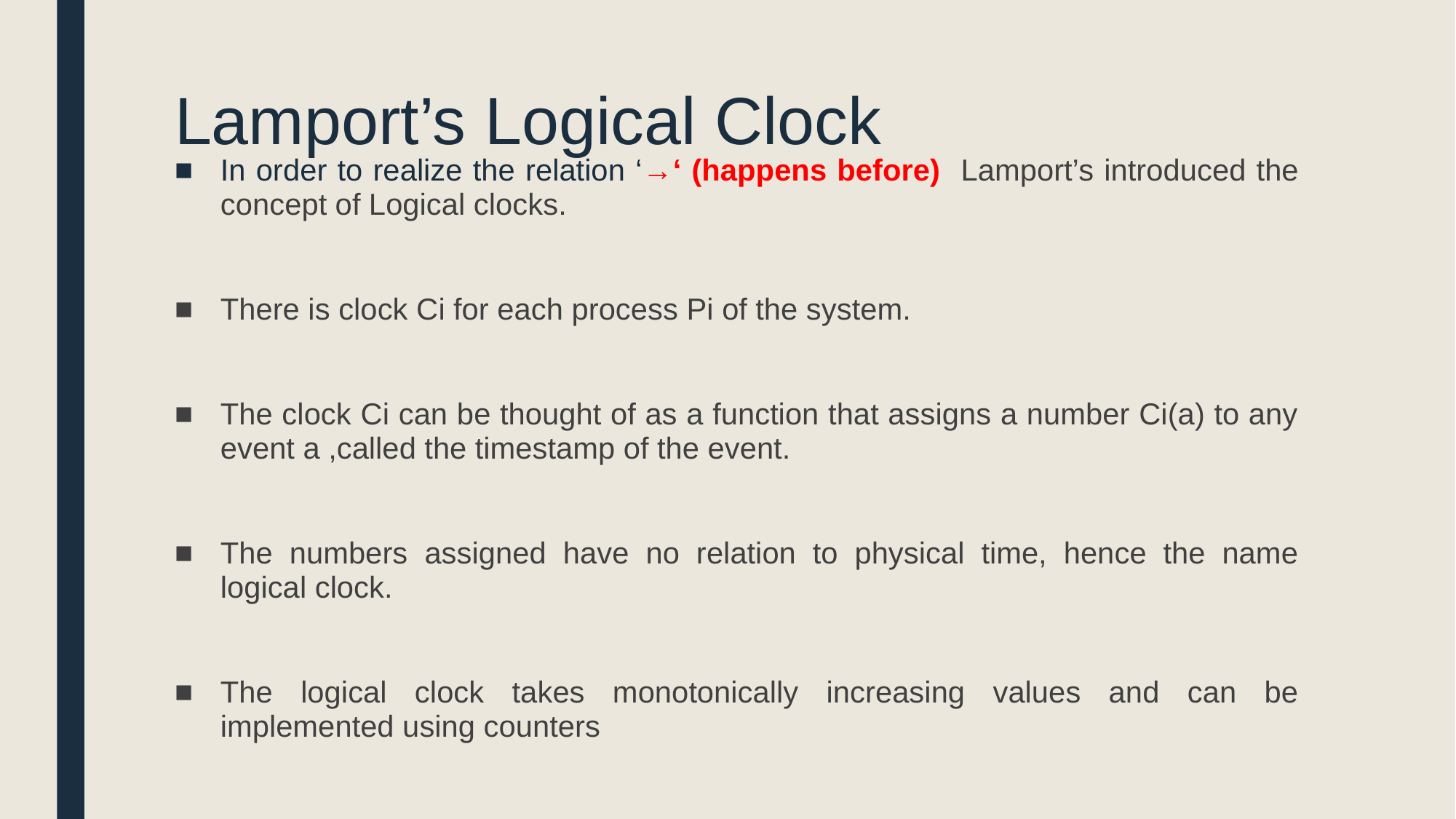

# Lamport’s Logical Clock
In order to realize the relation ‘→‘ (happens before)  Lamport’s introduced the concept of Logical clocks.

There is clock Ci for each process Pi of the system.

The clock Ci can be thought of as a function that assigns a number Ci(a) to any event a ,called the timestamp of the event.

The numbers assigned have no relation to physical time, hence the name logical clock.

The logical clock takes monotonically increasing values and can be implemented using counters